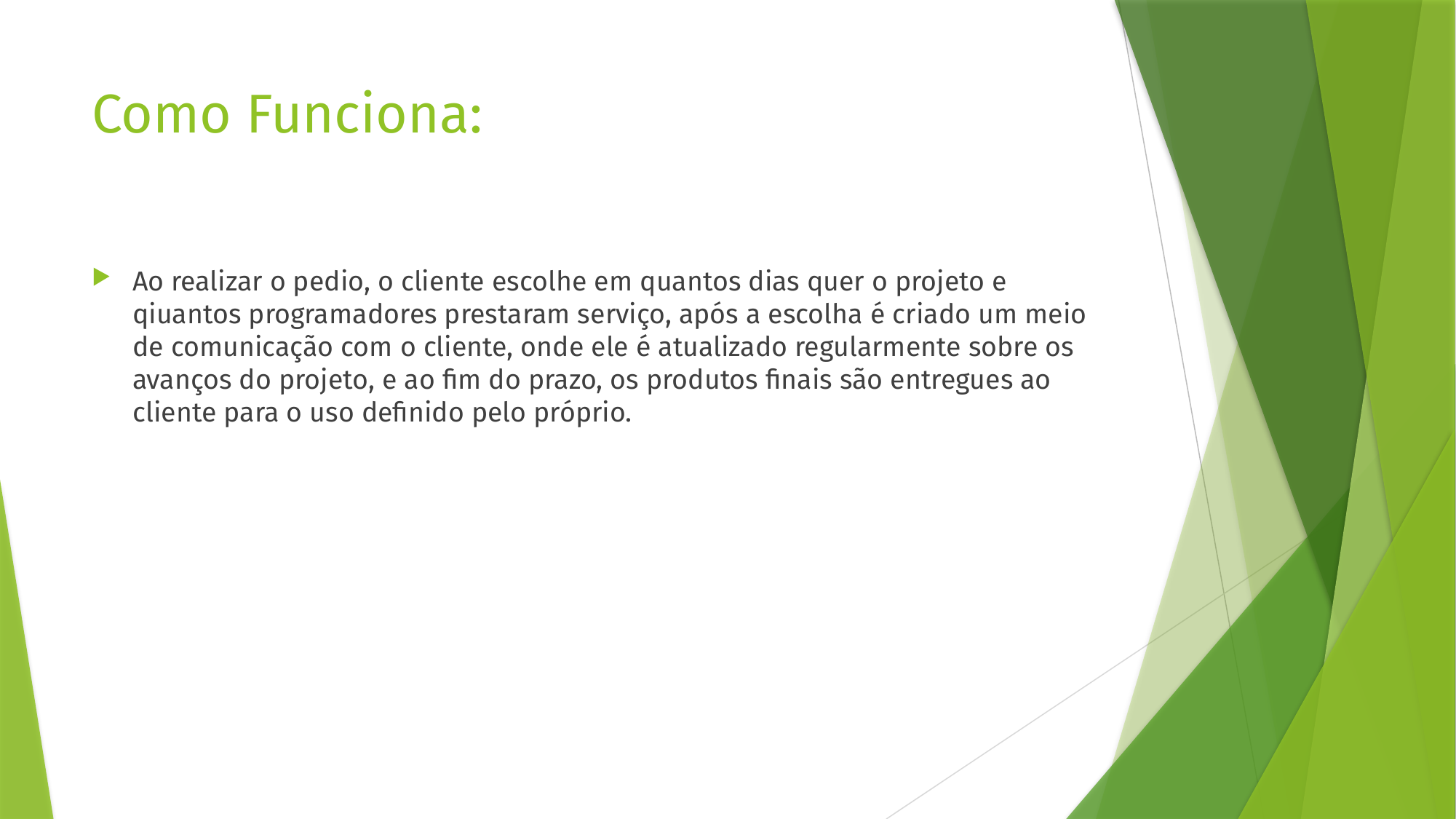

# Como Funciona:
Ao realizar o pedio, o cliente escolhe em quantos dias quer o projeto e qiuantos programadores prestaram serviço, após a escolha é criado um meio de comunicação com o cliente, onde ele é atualizado regularmente sobre os avanços do projeto, e ao fim do prazo, os produtos finais são entregues ao cliente para o uso definido pelo próprio.